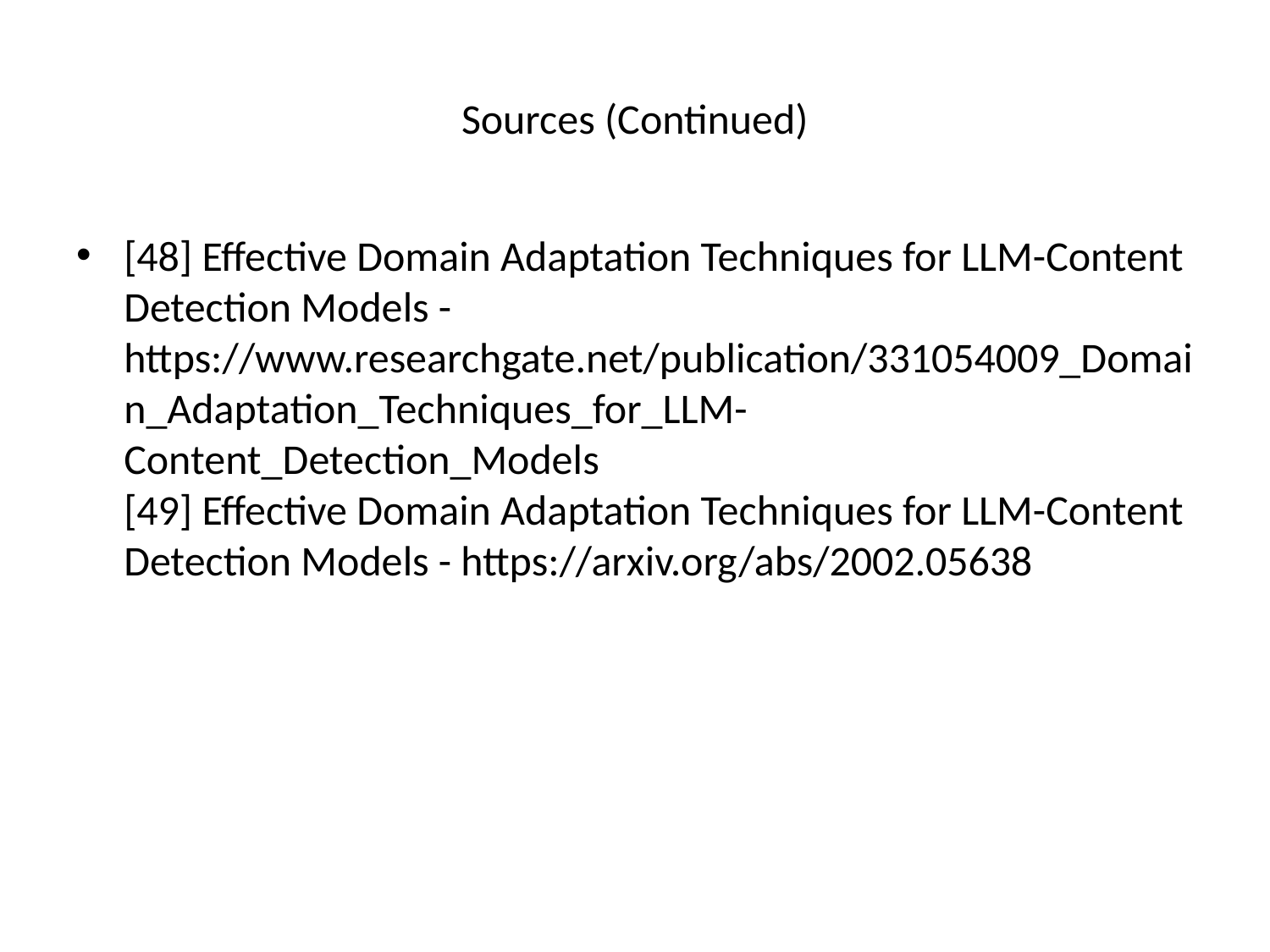

# Sources (Continued)
[48] Effective Domain Adaptation Techniques for LLM-Content Detection Models - https://www.researchgate.net/publication/331054009_Domain_Adaptation_Techniques_for_LLM-Content_Detection_Models
[49] Effective Domain Adaptation Techniques for LLM-Content Detection Models - https://arxiv.org/abs/2002.05638